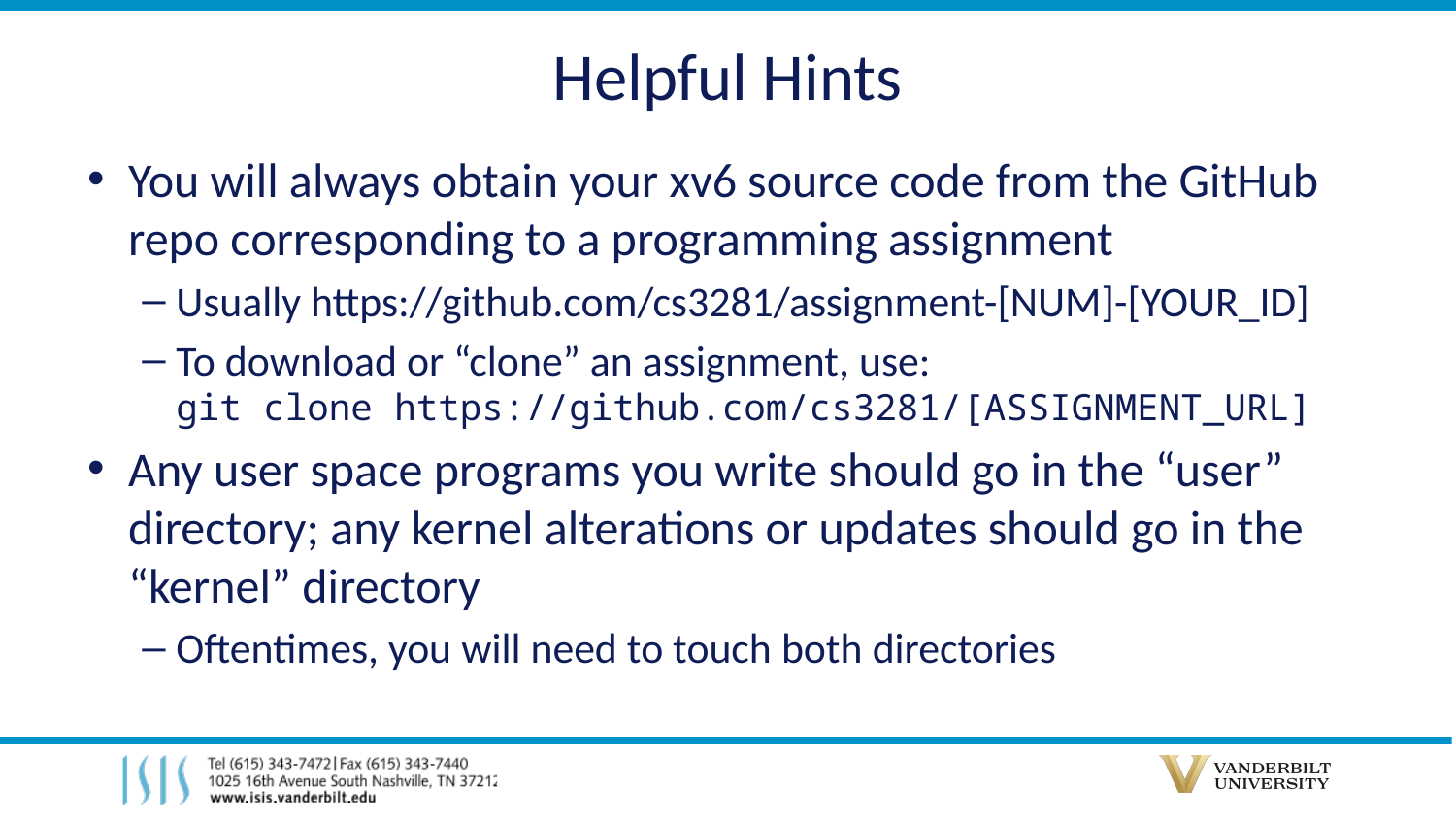

# Helpful Hints
You will always obtain your xv6 source code from the GitHub repo corresponding to a programming assignment
Usually https://github.com/cs3281/assignment-[NUM]-[YOUR_ID]
To download or “clone” an assignment, use:
git clone https://github.com/cs3281/[ASSIGNMENT_URL]
Any user space programs you write should go in the “user” directory; any kernel alterations or updates should go in the “kernel” directory
Oftentimes, you will need to touch both directories